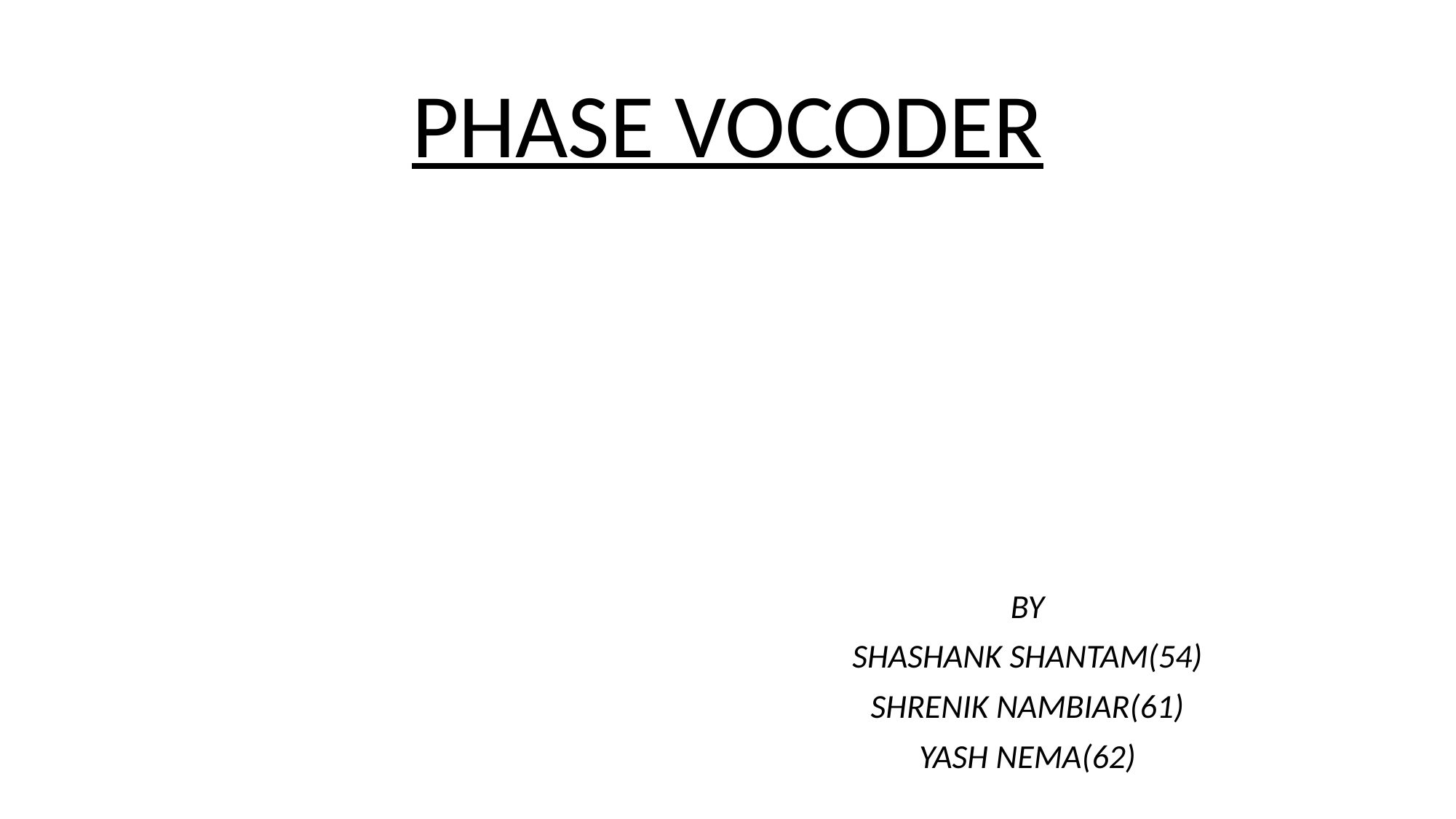

# PHASE VOCODER
BY
SHASHANK SHANTAM(54)
SHRENIK NAMBIAR(61)
YASH NEMA(62)